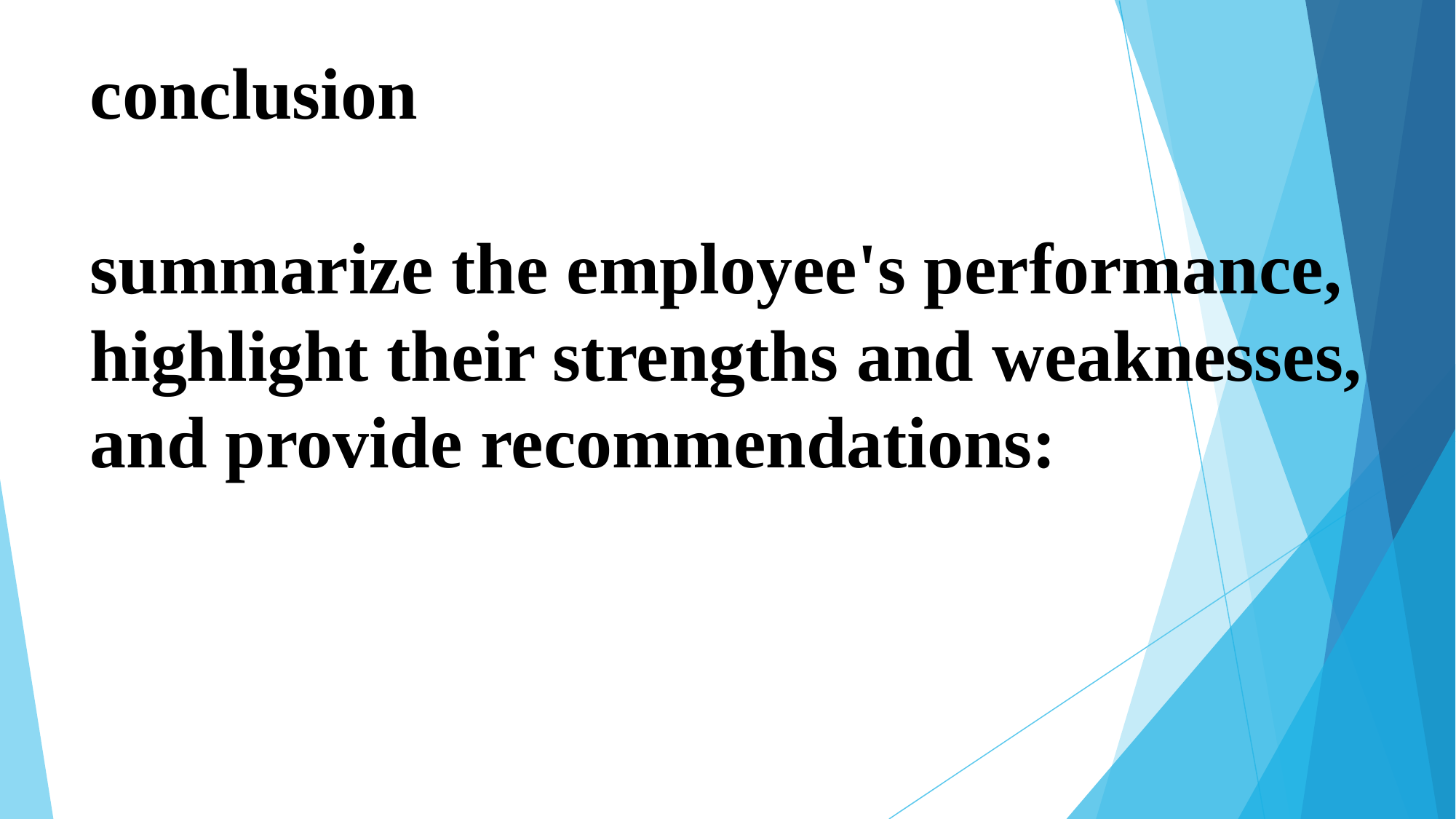

# conclusion summarize the employee's performance, highlight their strengths and weaknesses, and provide recommendations: